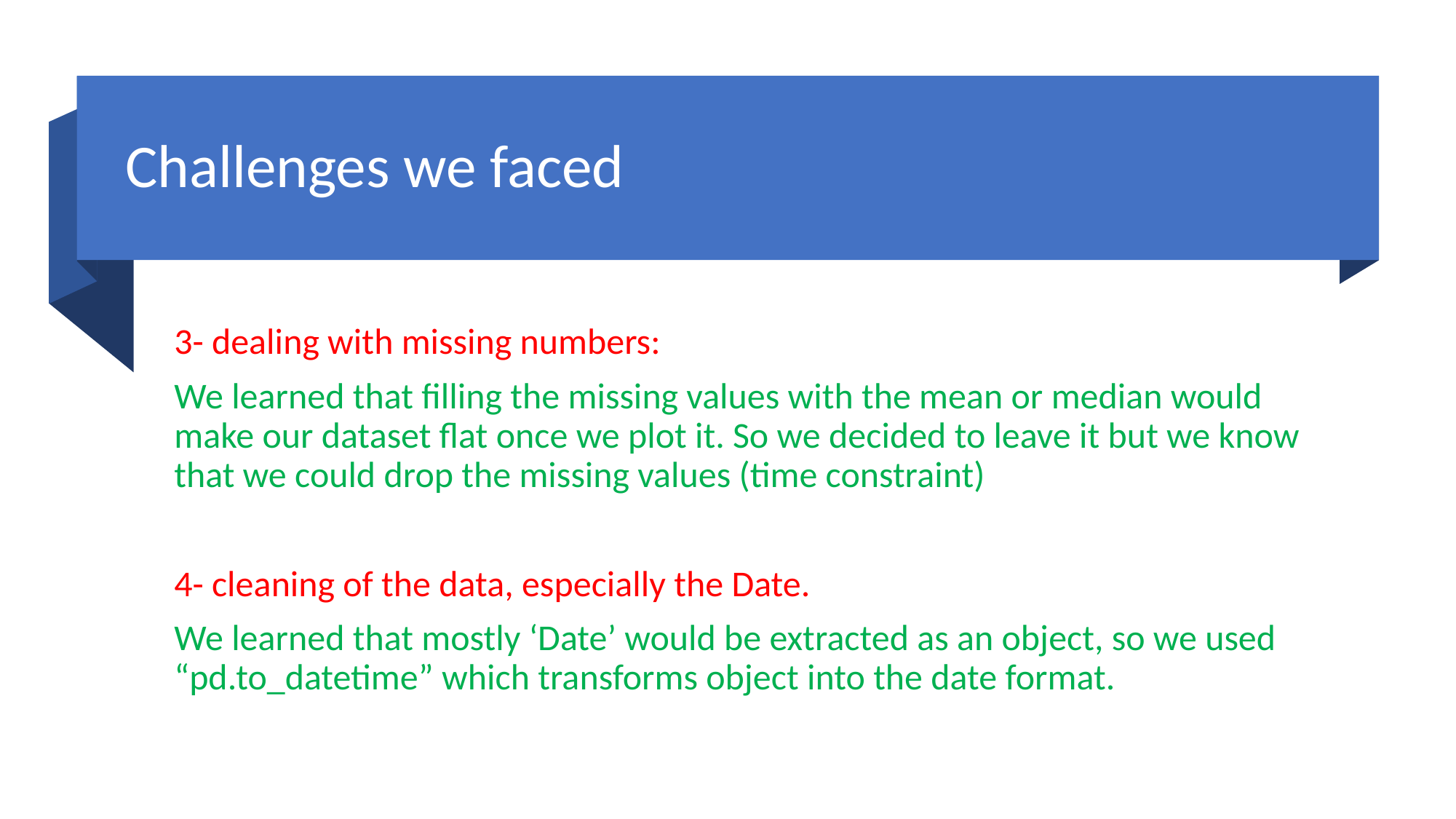

# Challenges we faced

3- dealing with missing numbers:
We learned that filling the missing values with the mean or median would make our dataset flat once we plot it. So we decided to leave it but we know that we could drop the missing values (time constraint)

4- cleaning of the data, especially the Date.
We learned that mostly ‘Date’ would be extracted as an object, so we used “pd.to_datetime” which transforms object into the date format.